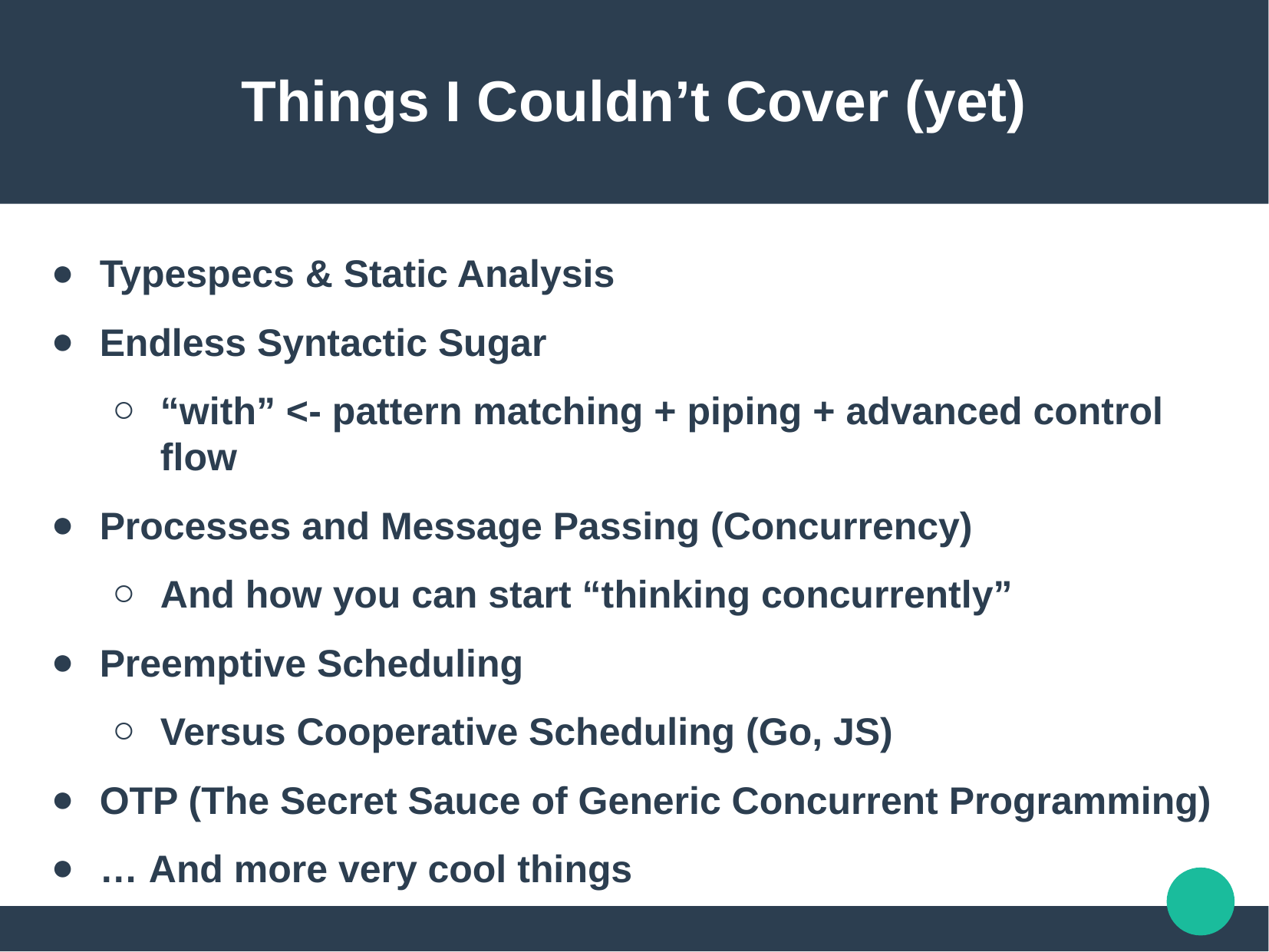

Things I Couldn’t Cover (yet)
Typespecs & Static Analysis
Endless Syntactic Sugar
“with” <- pattern matching + piping + advanced control flow
Processes and Message Passing (Concurrency)
And how you can start “thinking concurrently”
Preemptive Scheduling
Versus Cooperative Scheduling (Go, JS)
OTP (The Secret Sauce of Generic Concurrent Programming)
… And more very cool things